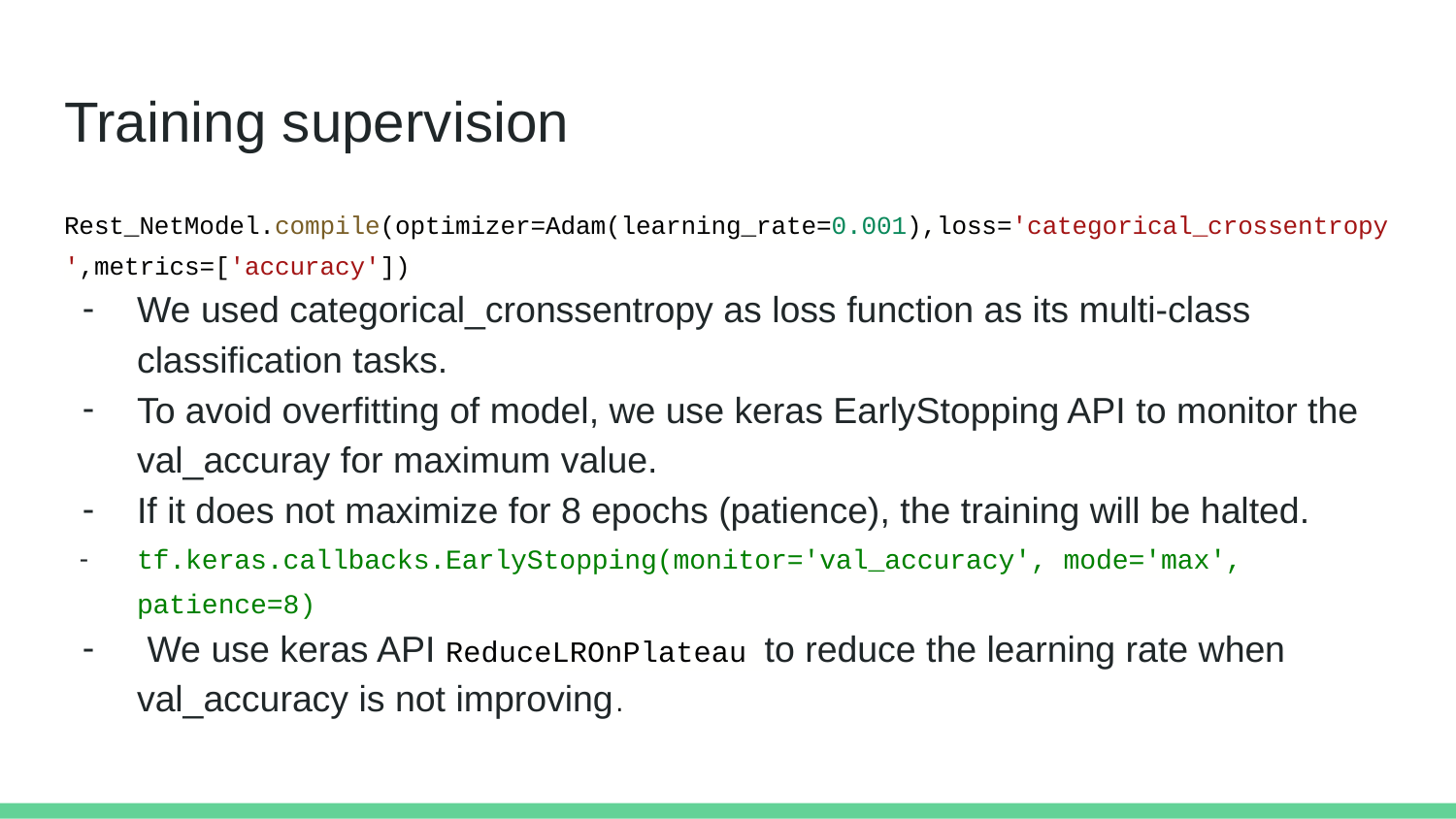

# Training supervision
Rest_NetModel.compile(optimizer=Adam(learning_rate=0.001),loss='categorical_crossentropy',metrics=['accuracy'])
We used categorical_cronssentropy as loss function as its multi-class classification tasks.
To avoid overfitting of model, we use keras EarlyStopping API to monitor the val_accuray for maximum value.
If it does not maximize for 8 epochs (patience), the training will be halted.
tf.keras.callbacks.EarlyStopping(monitor='val_accuracy', mode='max', patience=8)
 We use keras API ReduceLROnPlateau to reduce the learning rate when val_accuracy is not improving.